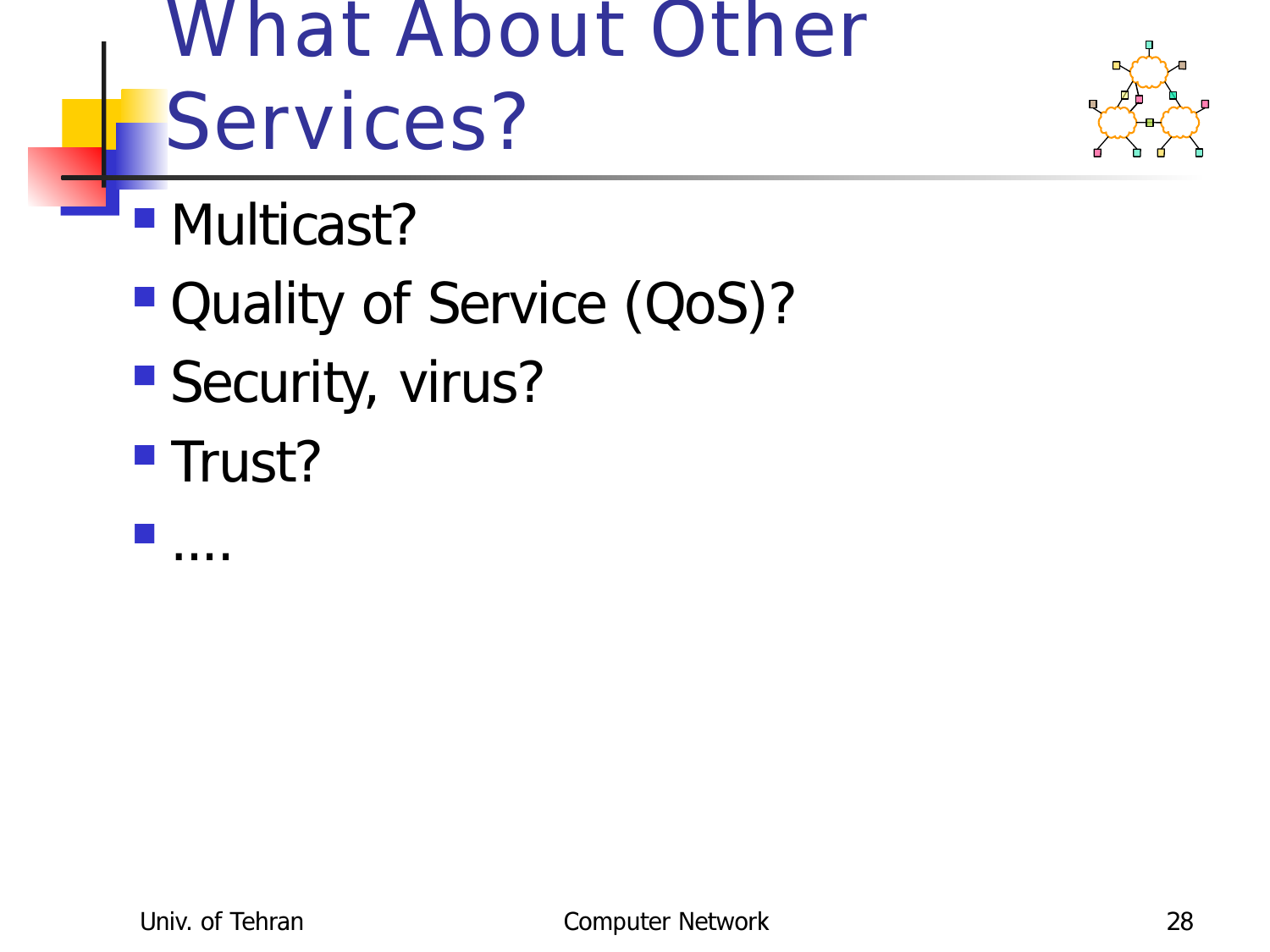

# What About Other Services?
Multicast?
Quality of Service (QoS)?
Security, virus?
Trust?
….
Univ. of Tehran
Computer Network
28